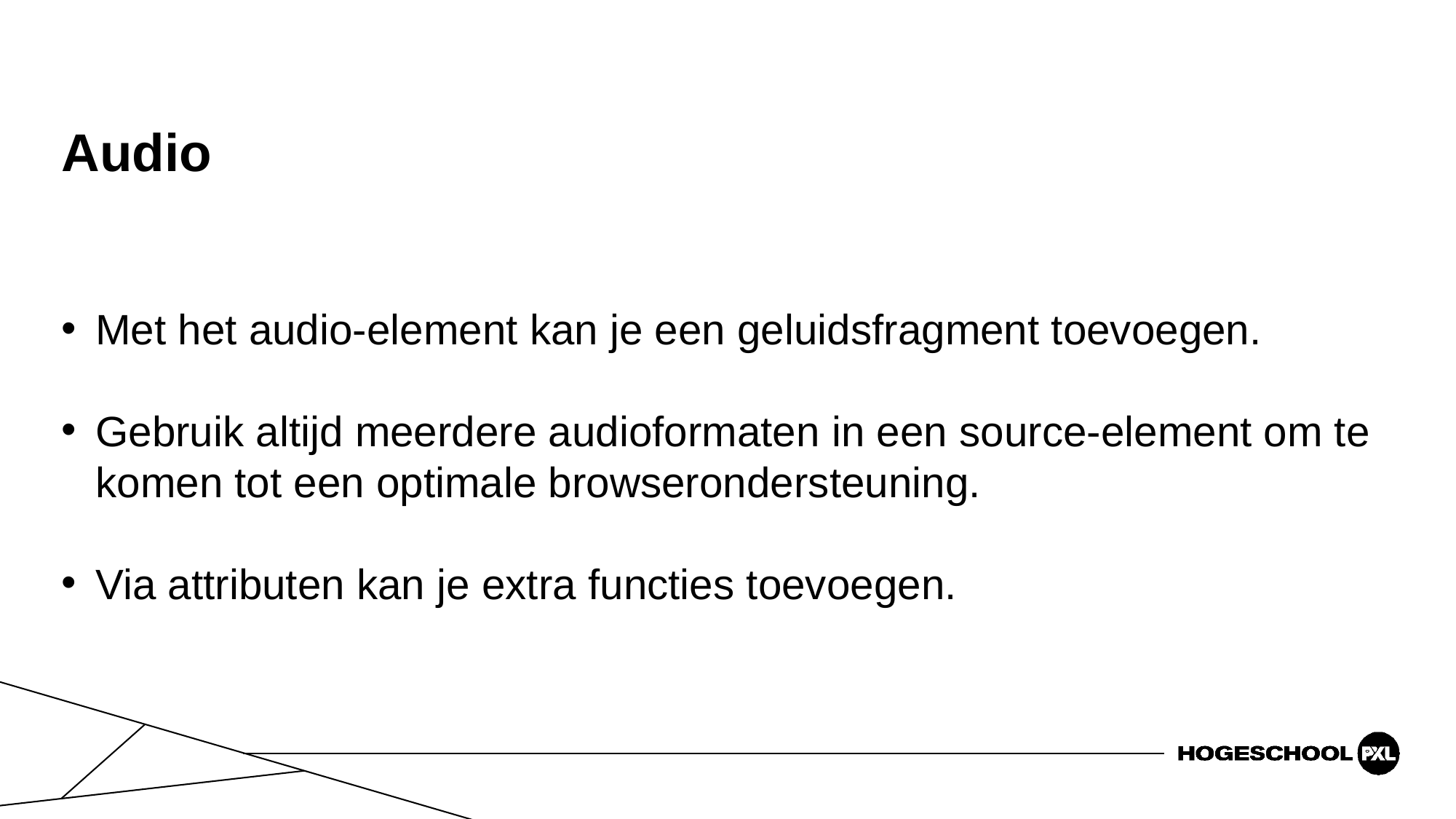

# Audio
Met het audio-element kan je een geluidsfragment toevoegen.

Gebruik altijd meerdere audioformaten in een source-element om te komen tot een optimale browserondersteuning.

Via attributen kan je extra functies toevoegen.